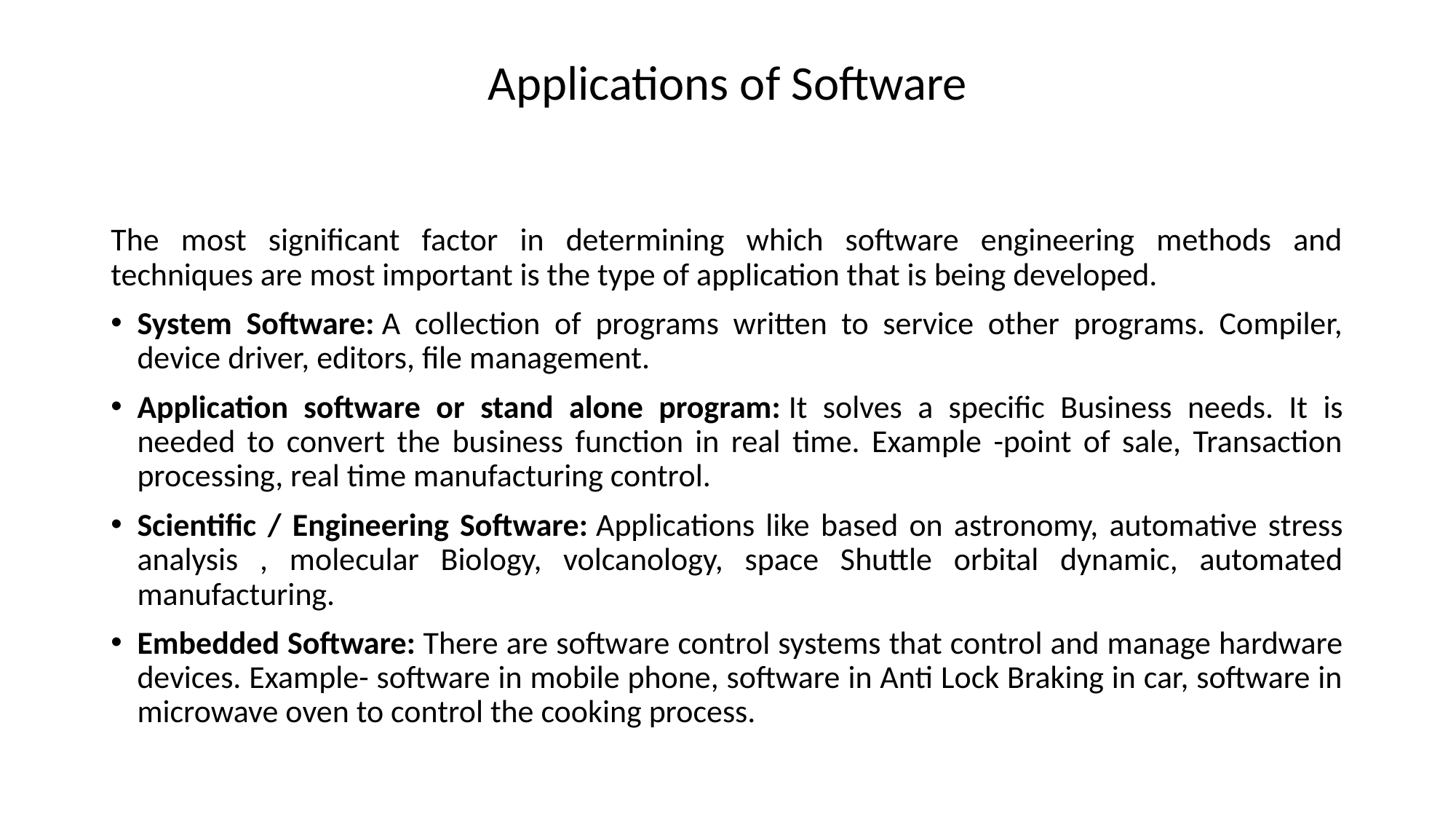

# Applications of Software
The most significant factor in determining which software engineering methods and techniques are most important is the type of application that is being developed.
System Software: A collection of programs written to service other programs. Compiler, device driver, editors, file management.
Application software or stand alone program: It solves a specific Business needs. It is needed to convert the business function in real time. Example -point of sale, Transaction processing, real time manufacturing control.
Scientific / Engineering Software: Applications like based on astronomy, automative stress analysis , molecular Biology, volcanology, space Shuttle orbital dynamic, automated manufacturing.
Embedded Software: There are software control systems that control and manage hardware devices. Example- software in mobile phone, software in Anti Lock Braking in car, software in microwave oven to control the cooking process.